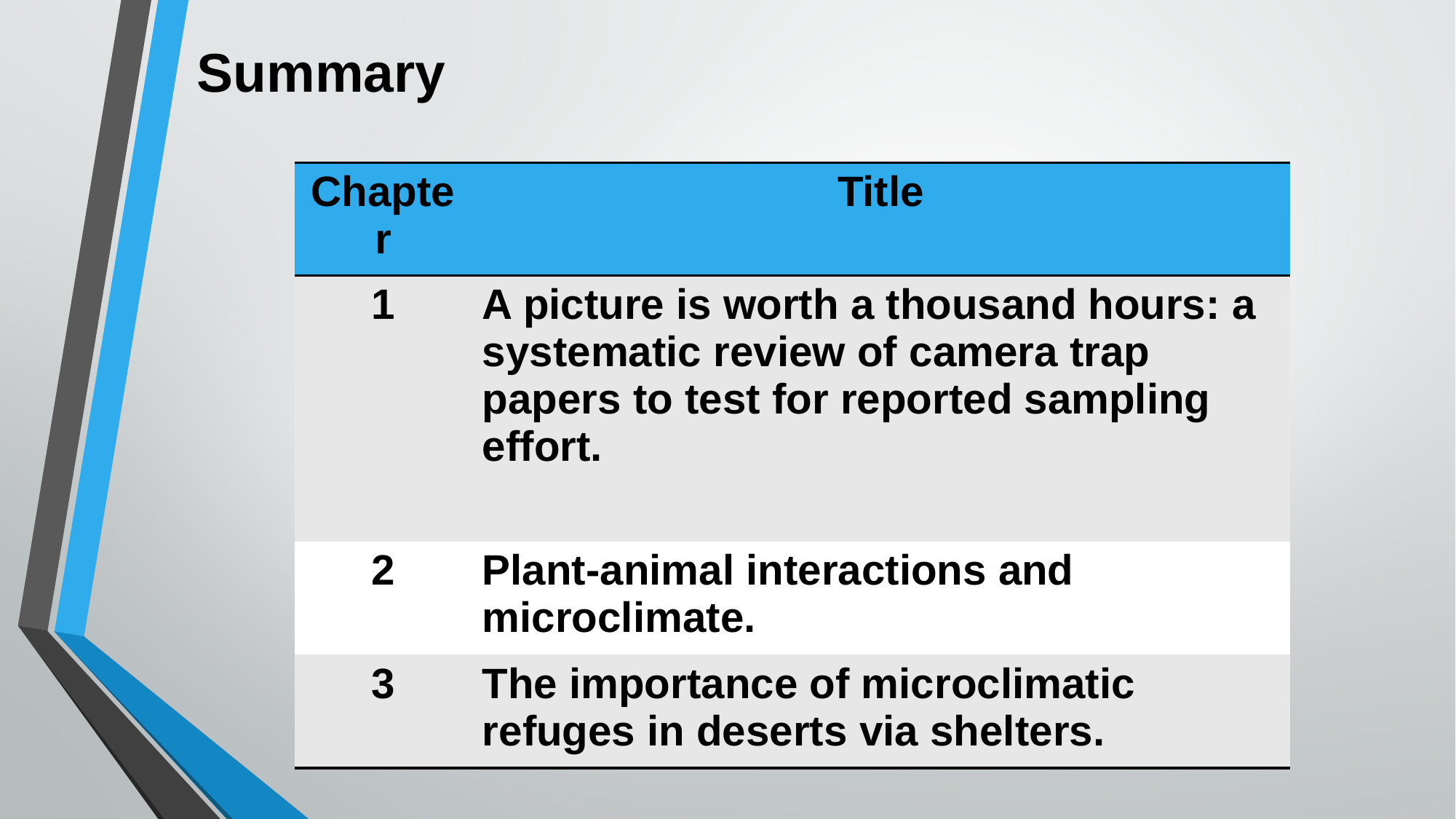

Summary
| Chapter | Title |
| --- | --- |
| 1 | A picture is worth a thousand hours: a systematic review of camera trap papers to test for reported sampling effort. |
| 2 | Plant-animal interactions and microclimate. |
| 3 | The importance of microclimatic refuges in deserts via shelters. |